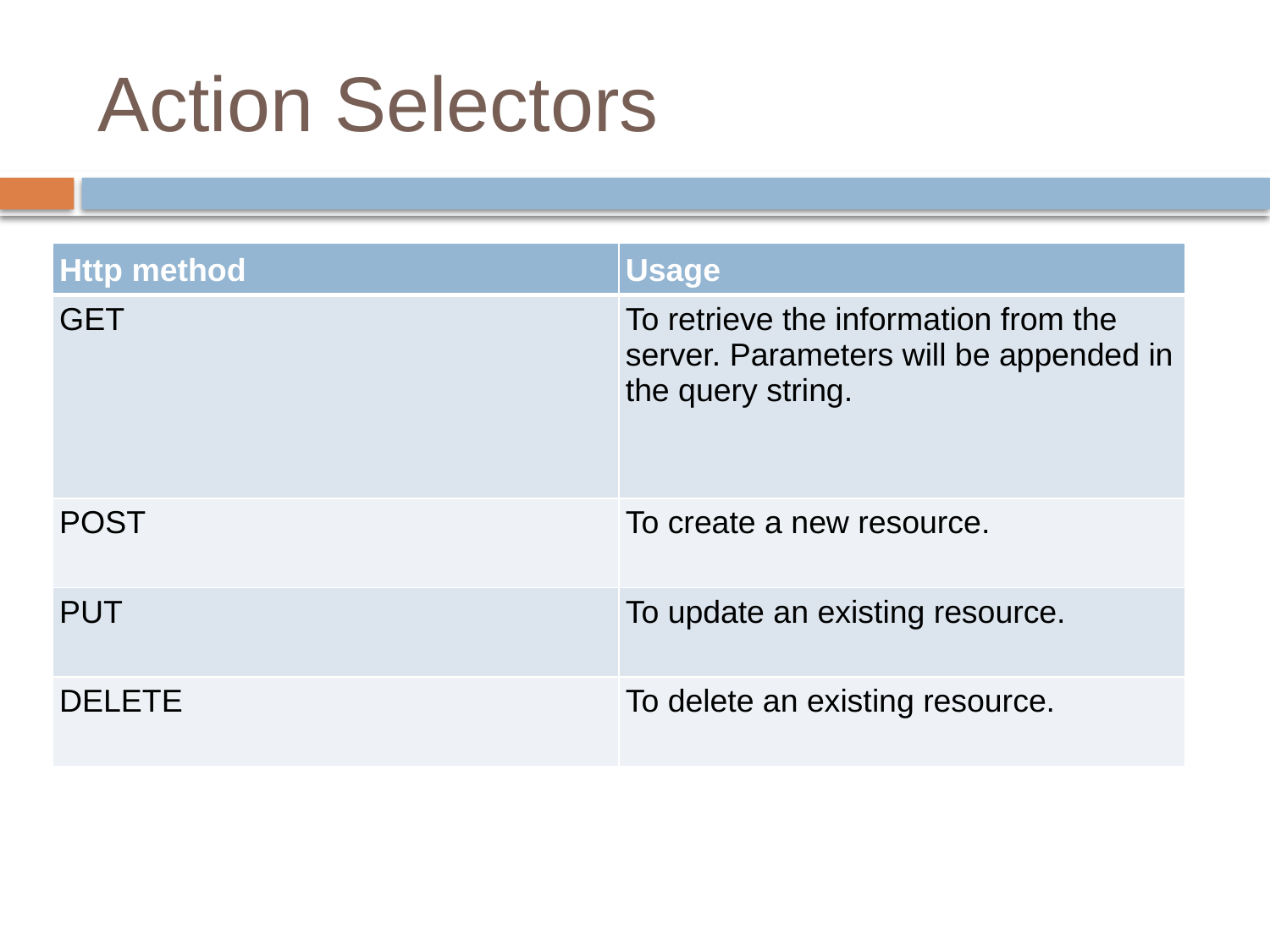

# Action Selectors
| Http method | Usage |
| --- | --- |
| GET | To retrieve the information from the server. Parameters will be appended in the query string. |
| POST | To create a new resource. |
| PUT | To update an existing resource. |
| DELETE | To delete an existing resource. |